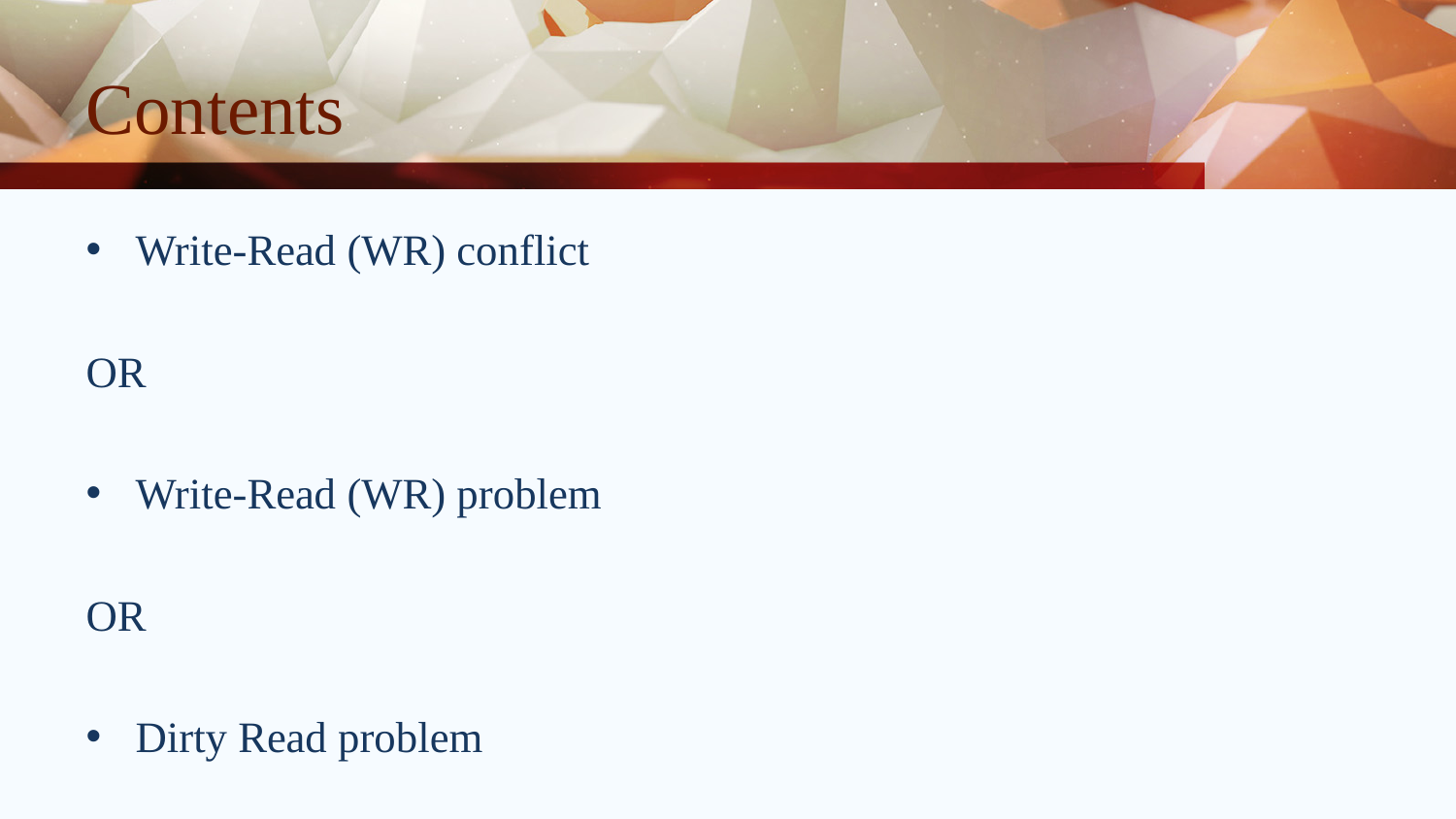

# Contents
Write-Read (WR) conflict

OR

Write-Read (WR) problem

OR

Dirty Read problem